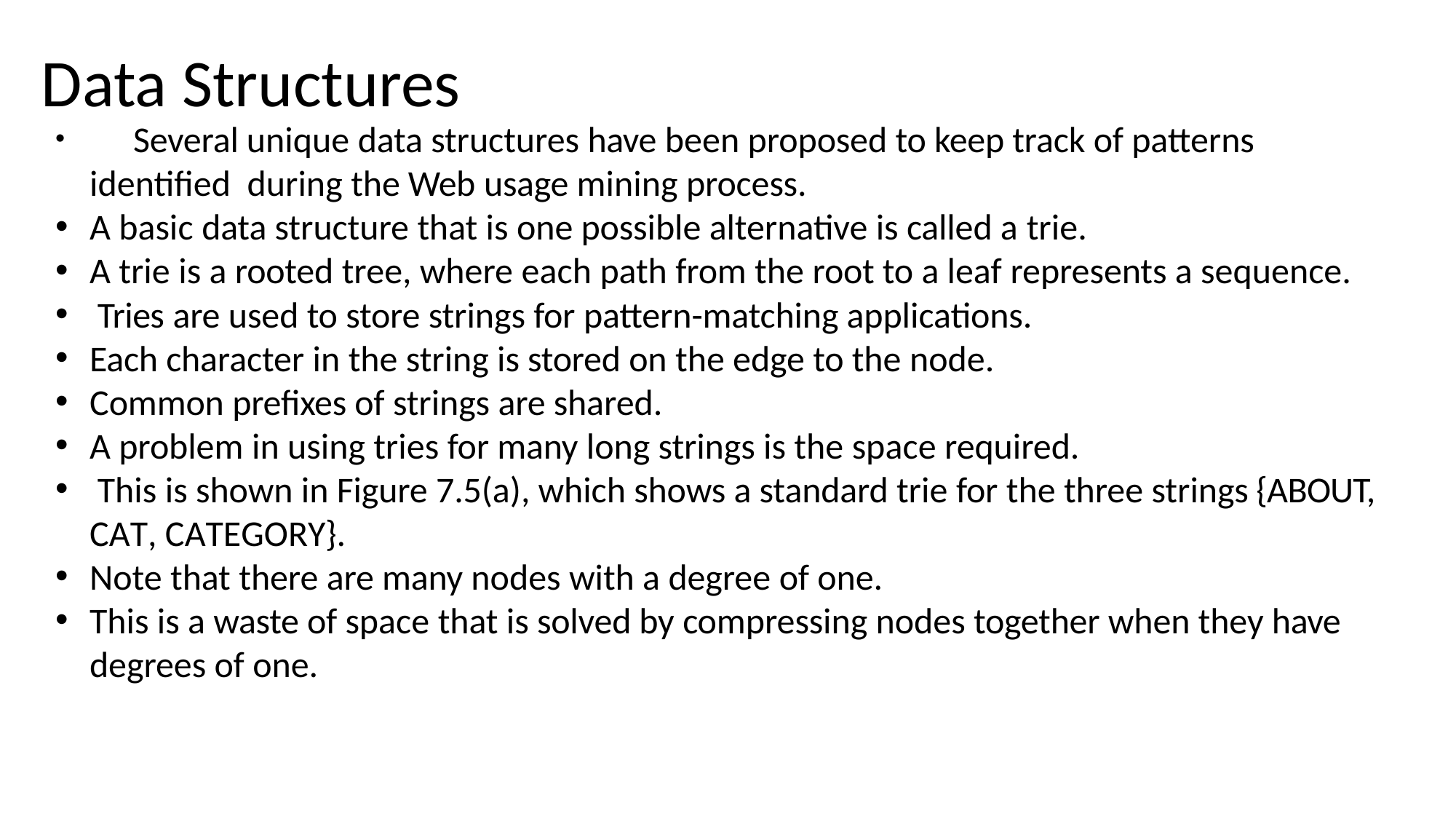

Data Structures
	Several unique data structures have been proposed to keep track of patterns identified  during the Web usage mining process.
A basic data structure that is one possible alternative is called a trie.
A trie is a rooted tree, where each path from the root to a leaf represents a sequence.
Tries are used to store strings for pattern-matching applications.
Each character in the string is stored on the edge to the node.
Common prefixes of strings are shared.
A problem in using tries for many long strings is the space required.
This is shown in Figure 7.5(a), which shows a standard trie for the three strings {ABOUT,
CAT, CATEGORY}.
Note that there are many nodes with a degree of one.
This is a waste of space that is solved by compressing nodes together when they have  degrees of one.